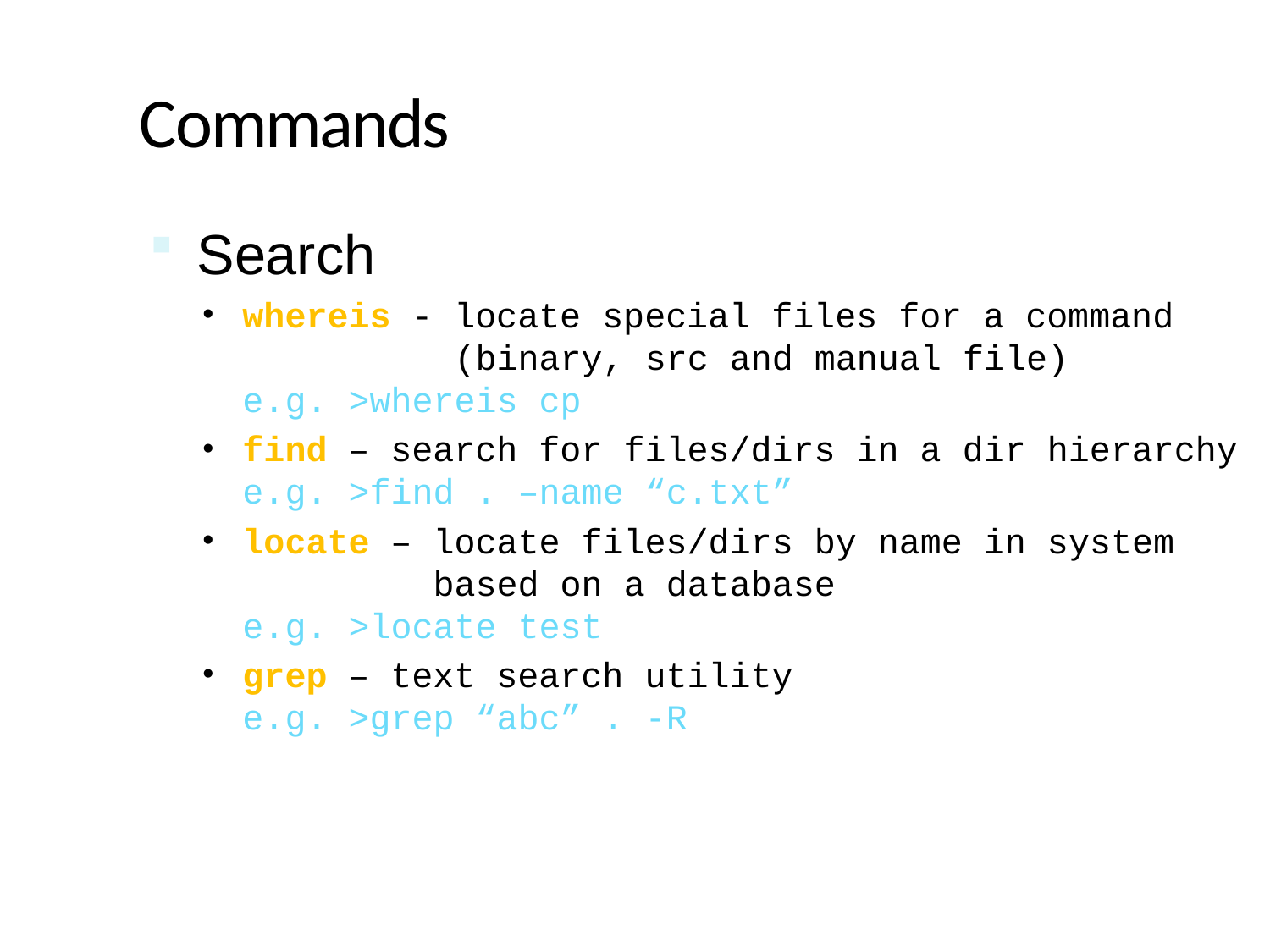

# Commands
Search
whereis - locate special files for a command
          (binary, src and manual file)
e.g. >whereis cp
find – search for files/dirs in a dir hierarchy
e.g. >find . –name “c.txt”
locate – locate files/dirs by name in system
         based on a database
e.g. >locate test
grep – text search utility
e.g. >grep “abc” . -R